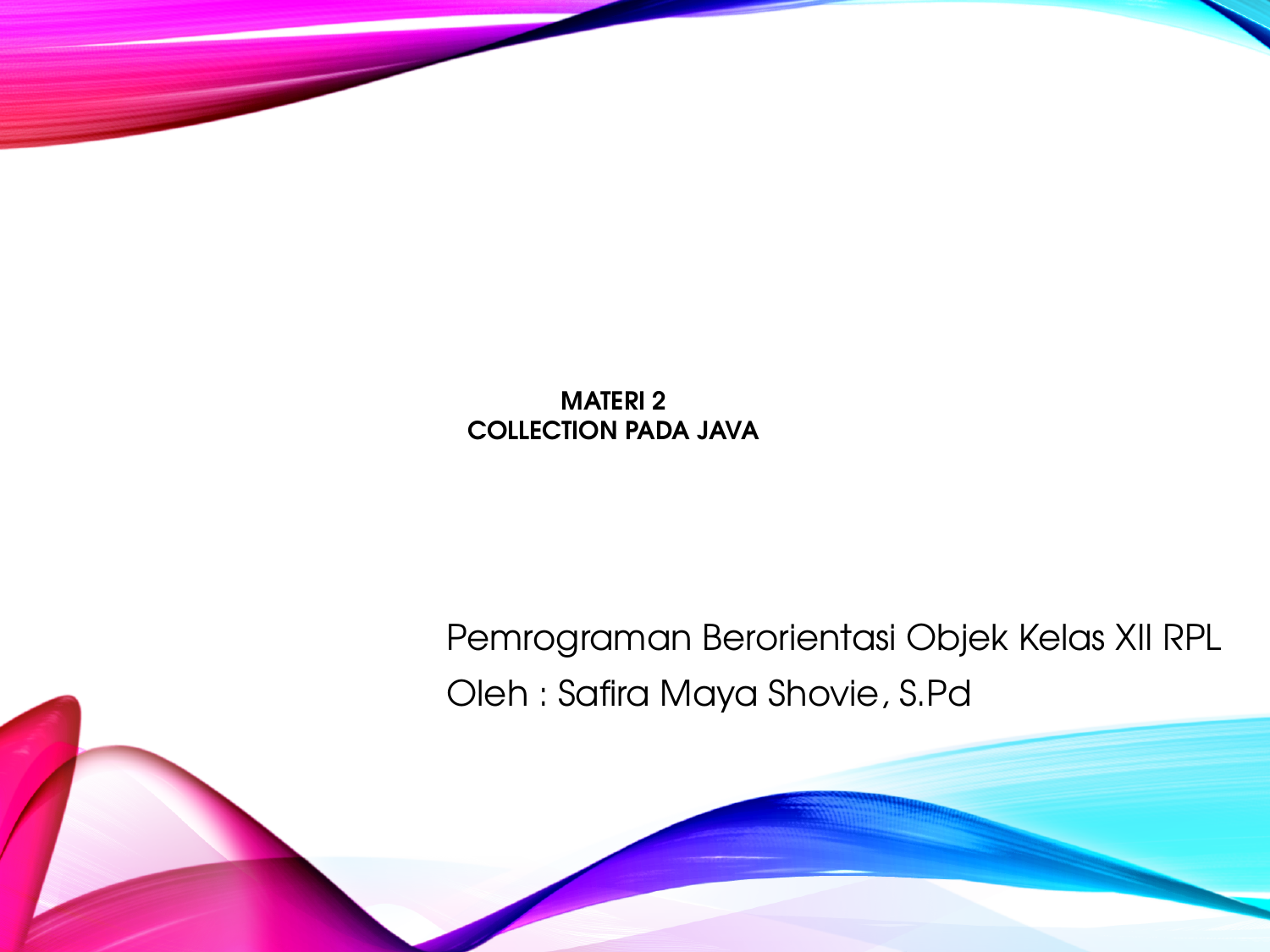

# Materi 2 COLLECTION PADA JAVA
Pemrograman Berorientasi Objek Kelas XII RPL
Oleh : Safira Maya Shovie, S.Pd